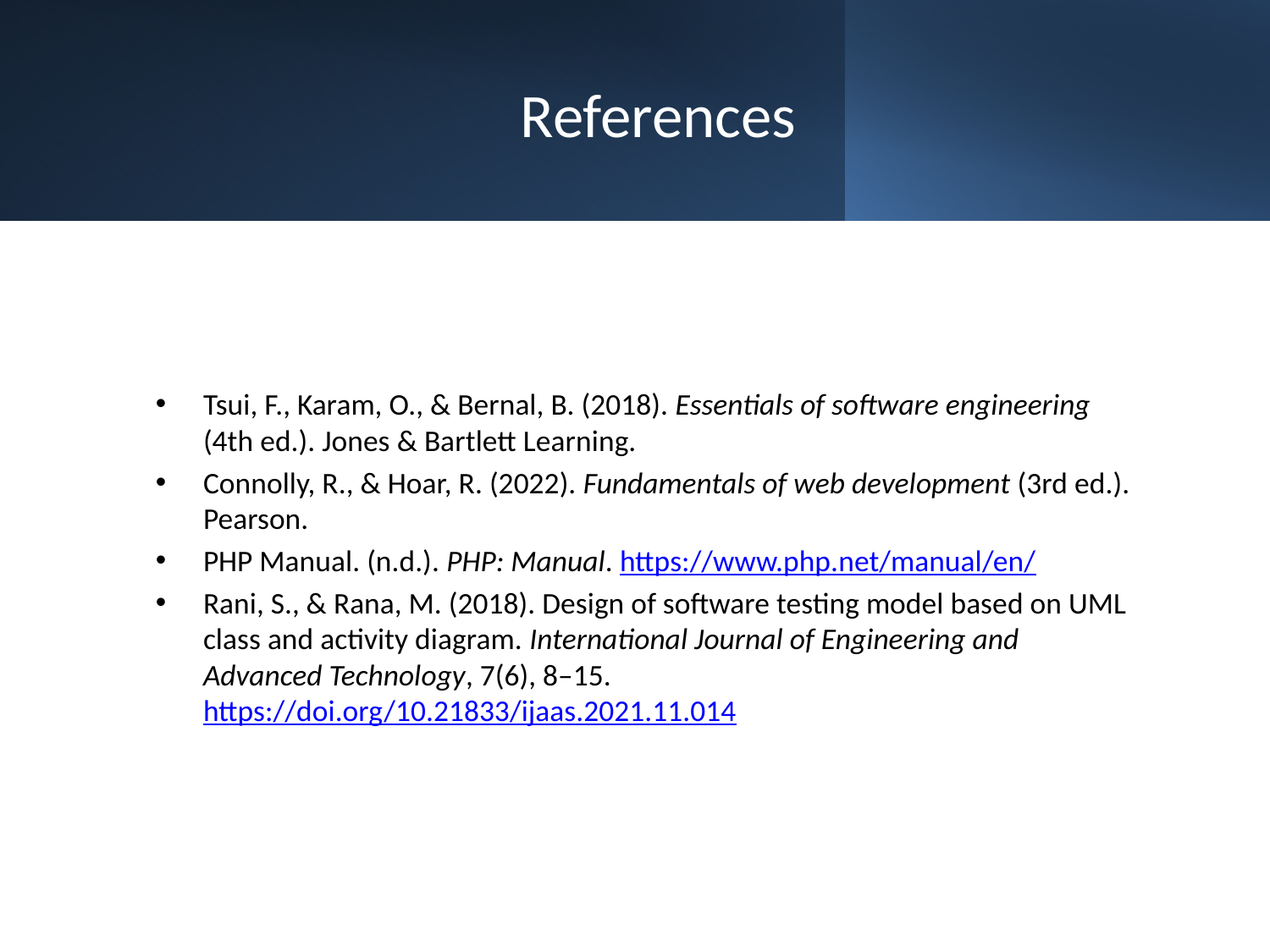

# References
Tsui, F., Karam, O., & Bernal, B. (2018). Essentials of software engineering (4th ed.). Jones & Bartlett Learning.
Connolly, R., & Hoar, R. (2022). Fundamentals of web development (3rd ed.). Pearson.
PHP Manual. (n.d.). PHP: Manual. https://www.php.net/manual/en/
Rani, S., & Rana, M. (2018). Design of software testing model based on UML class and activity diagram. International Journal of Engineering and Advanced Technology, 7(6), 8–15. https://doi.org/10.21833/ijaas.2021.11.014